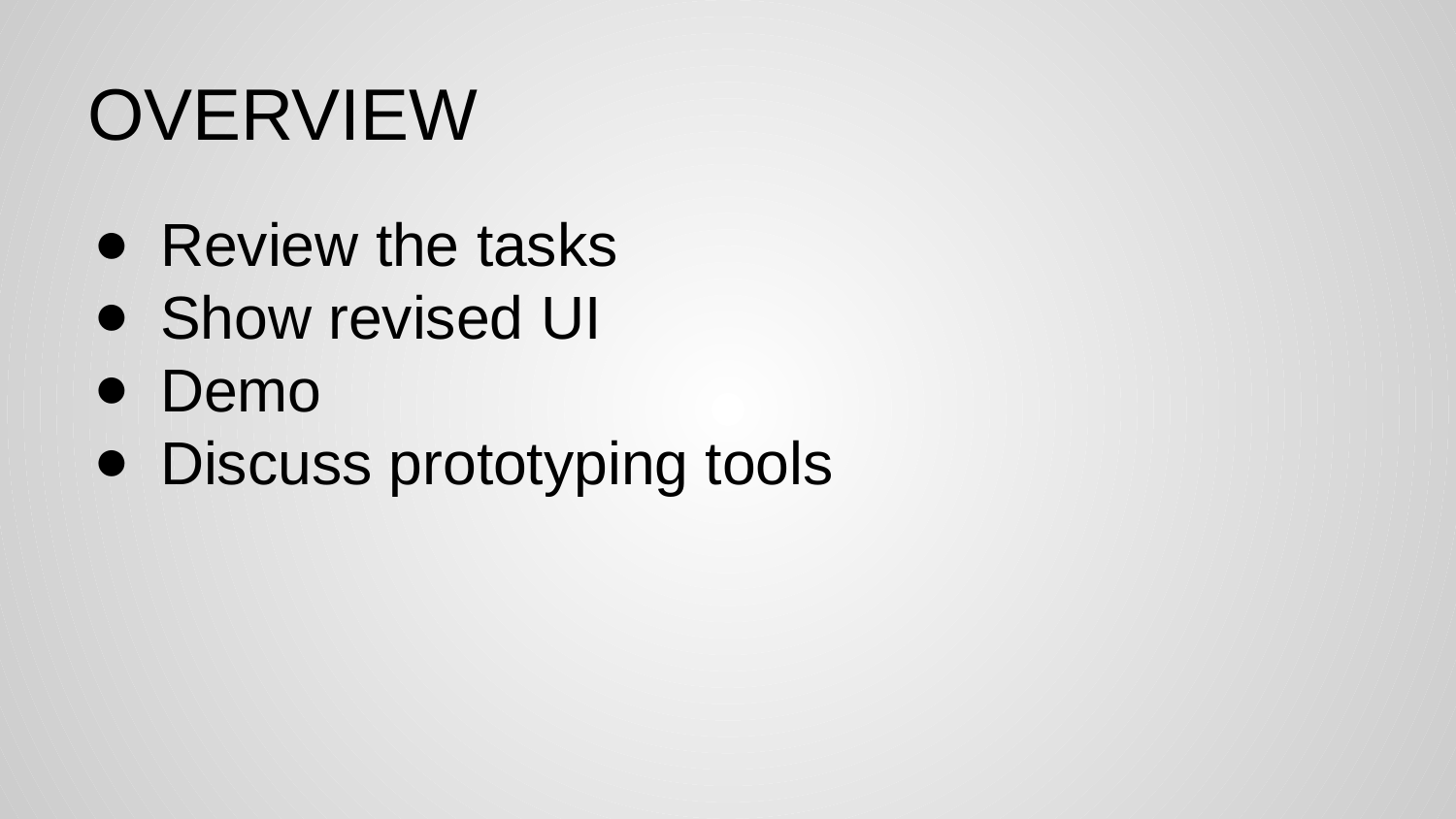

# OVERVIEW
Review the tasks
Show revised UI
Demo
Discuss prototyping tools